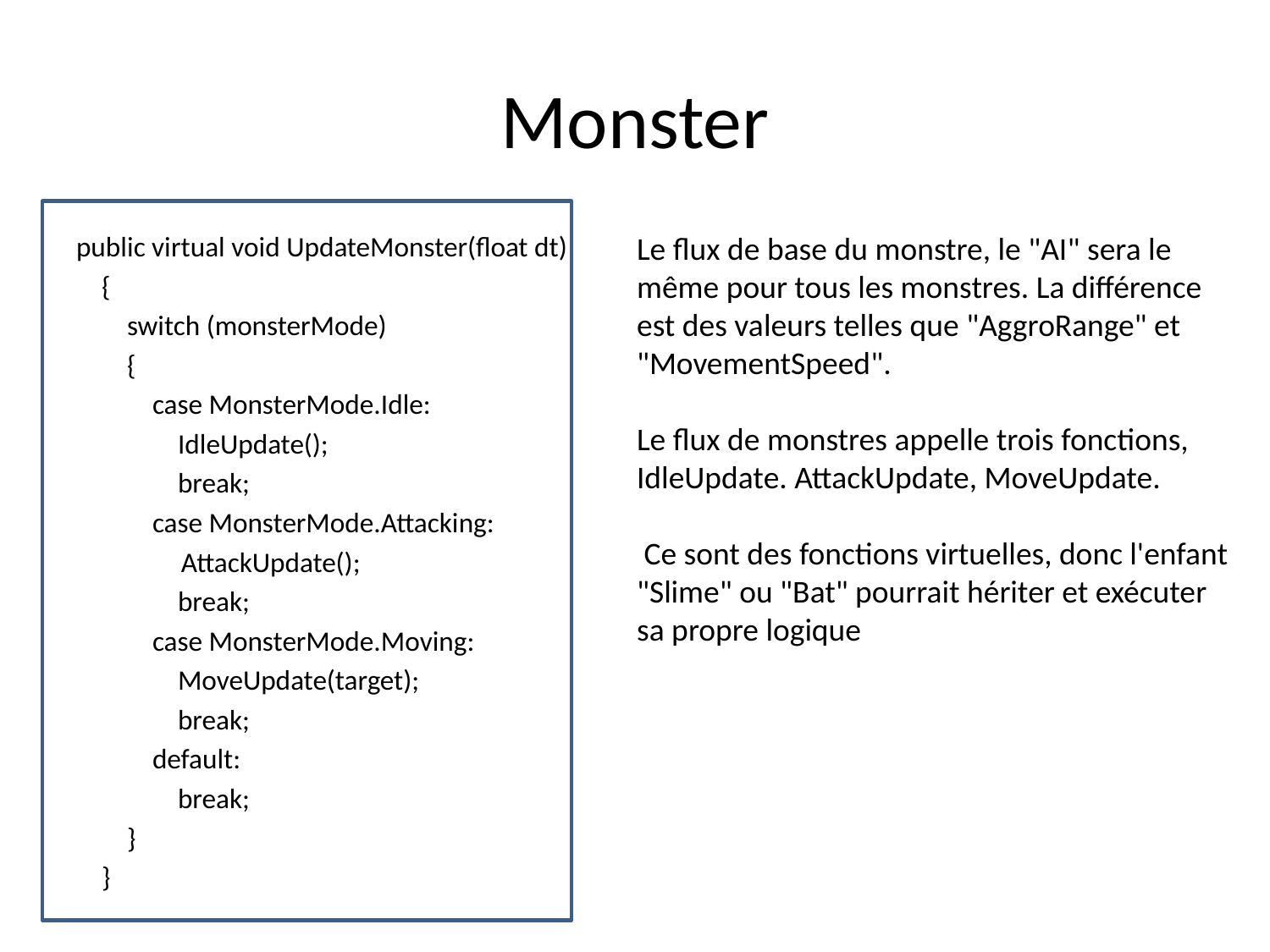

# Monster

public virtual void UpdateMonster(float dt)
    {
        switch (monsterMode)
        {
            case MonsterMode.Idle:
                IdleUpdate();
                break;
            case MonsterMode.Attacking:
	         AttackUpdate();
                break;
            case MonsterMode.Moving:
                MoveUpdate(target);
                break;
            default:
                break;
        }
    }
Le flux de base du monstre, le "AI" sera le même pour tous les monstres. La différence est des valeurs telles que "AggroRange" et "MovementSpeed".

Le flux de monstres appelle trois fonctions, IdleUpdate. AttackUpdate, MoveUpdate.

 Ce sont des fonctions virtuelles, donc l'enfant "Slime" ou "Bat" pourrait hériter et exécuter sa propre logique